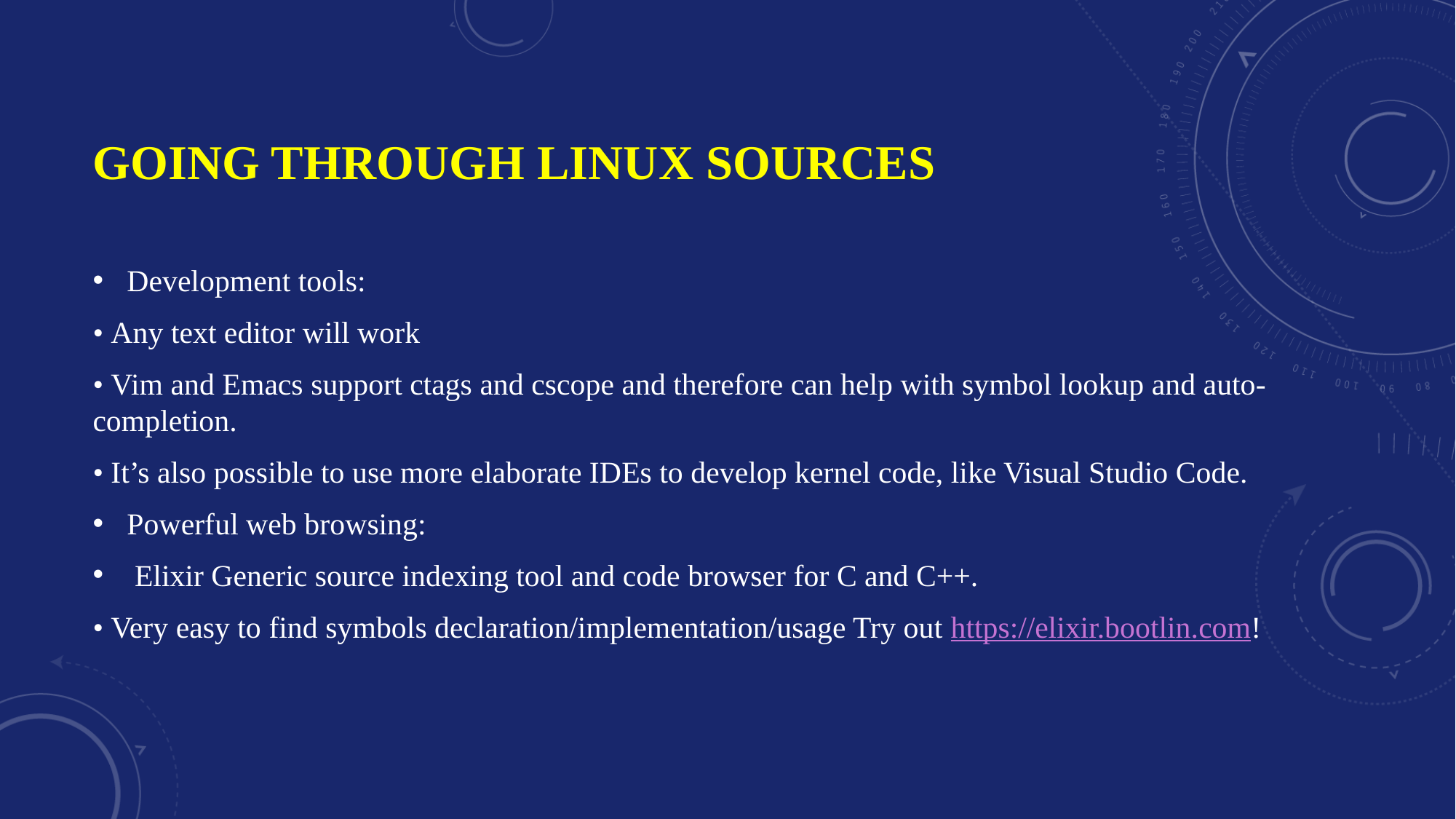

# Going through Linux sources
Development tools:
• Any text editor will work
• Vim and Emacs support ctags and cscope and therefore can help with symbol lookup and auto-completion.
• It’s also possible to use more elaborate IDEs to develop kernel code, like Visual Studio Code.
Powerful web browsing:
 Elixir Generic source indexing tool and code browser for C and C++.
• Very easy to find symbols declaration/implementation/usage Try out https://elixir.bootlin.com!